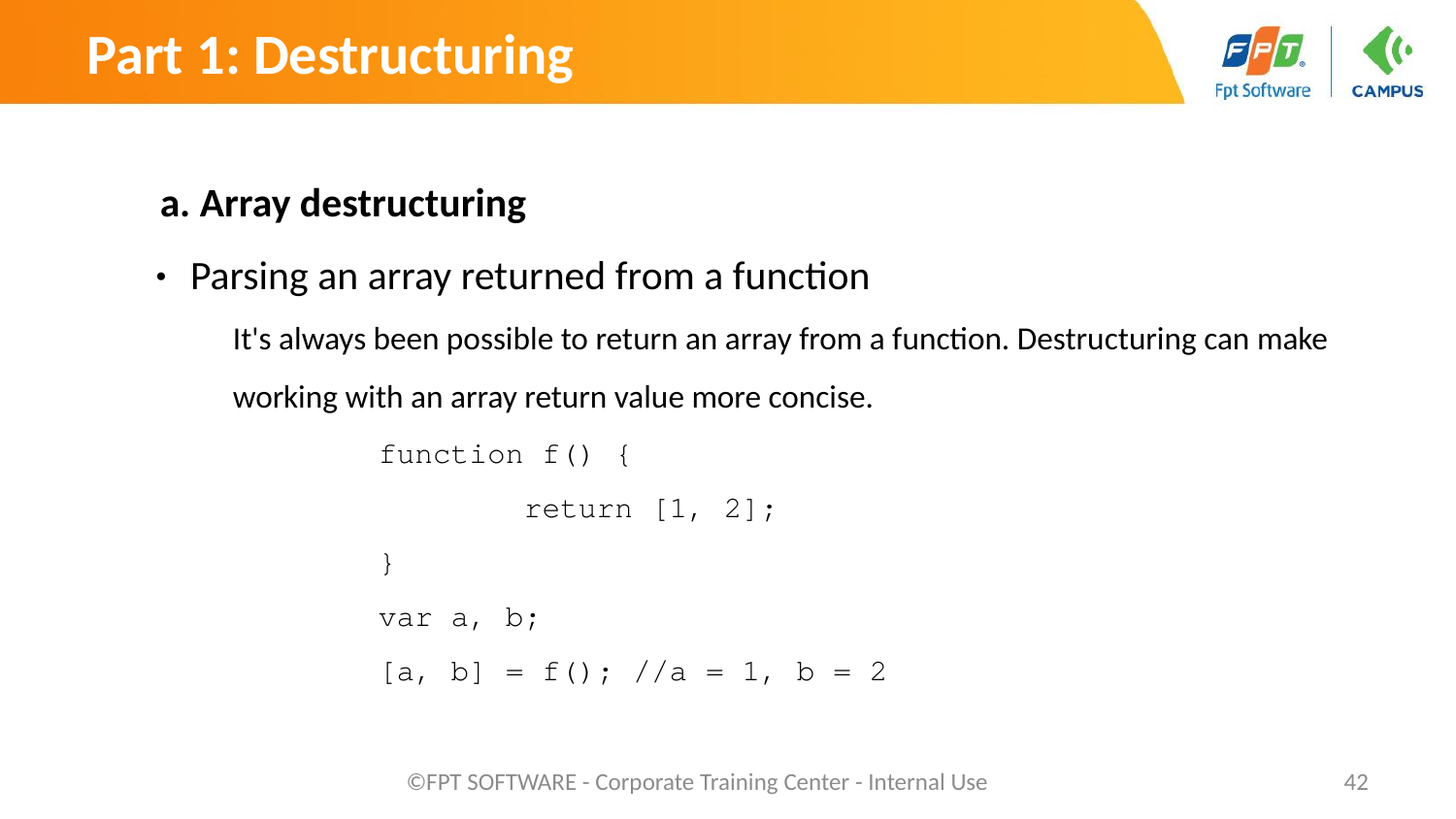

Part 1: Destructuring
a. Array destructuring
Parsing an array returned from a function
It's always been possible to return an array from a function. Destructuring can make working with an array return value more concise.
		function f() {
  			return [1, 2];
		}
		var a, b;
		[a, b] = f(); //a = 1, b = 2

©FPT SOFTWARE - Corporate Training Center - Internal Use
42